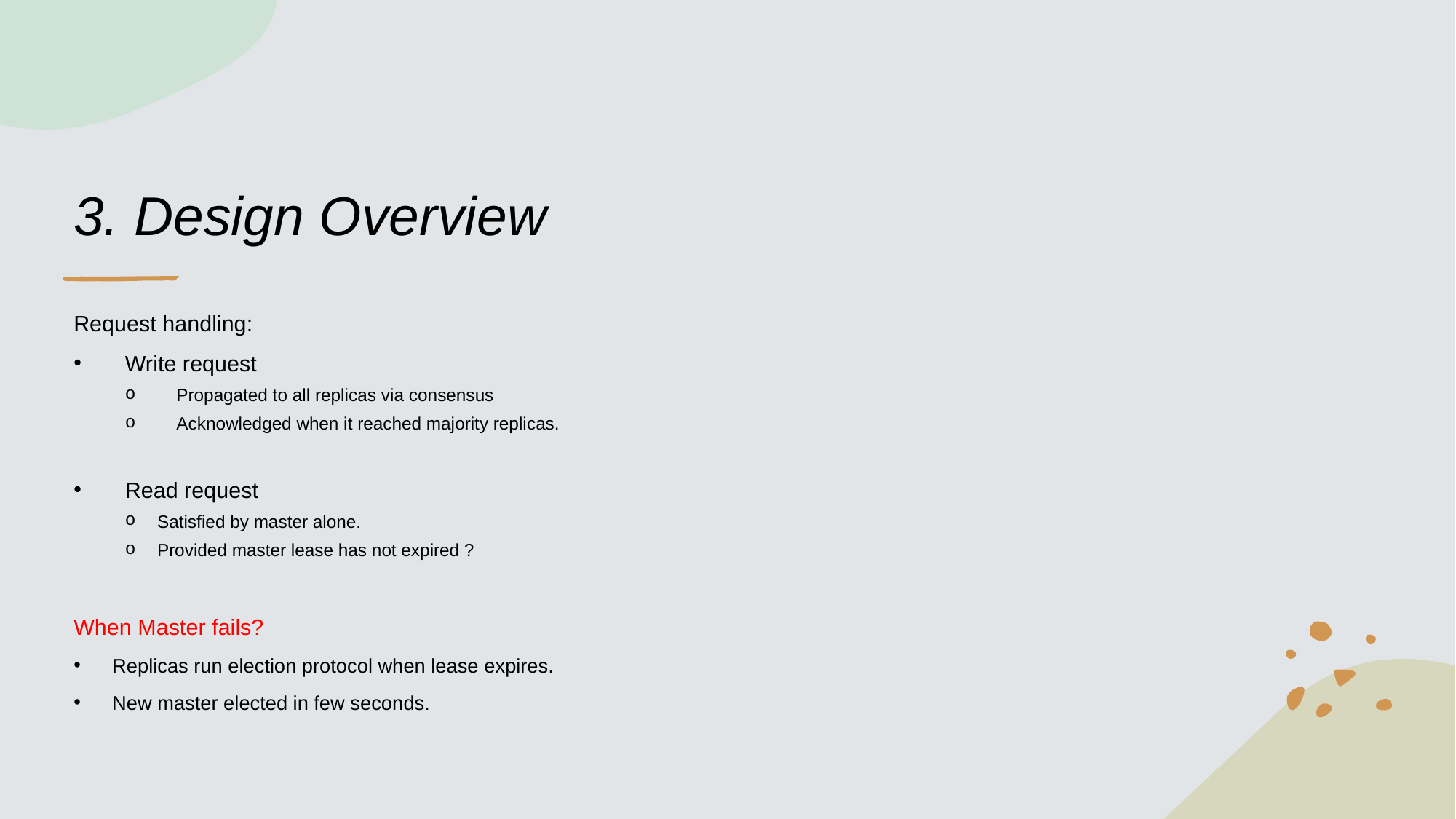

# 3. Design Overview
Request handling:
Write request
Propagated to all replicas via consensus
Acknowledged when it reached majority replicas.

Read request
Satisfied by master alone.
Provided master lease has not expired ?

When Master fails?
Replicas run election protocol when lease expires.
New master elected in few seconds.